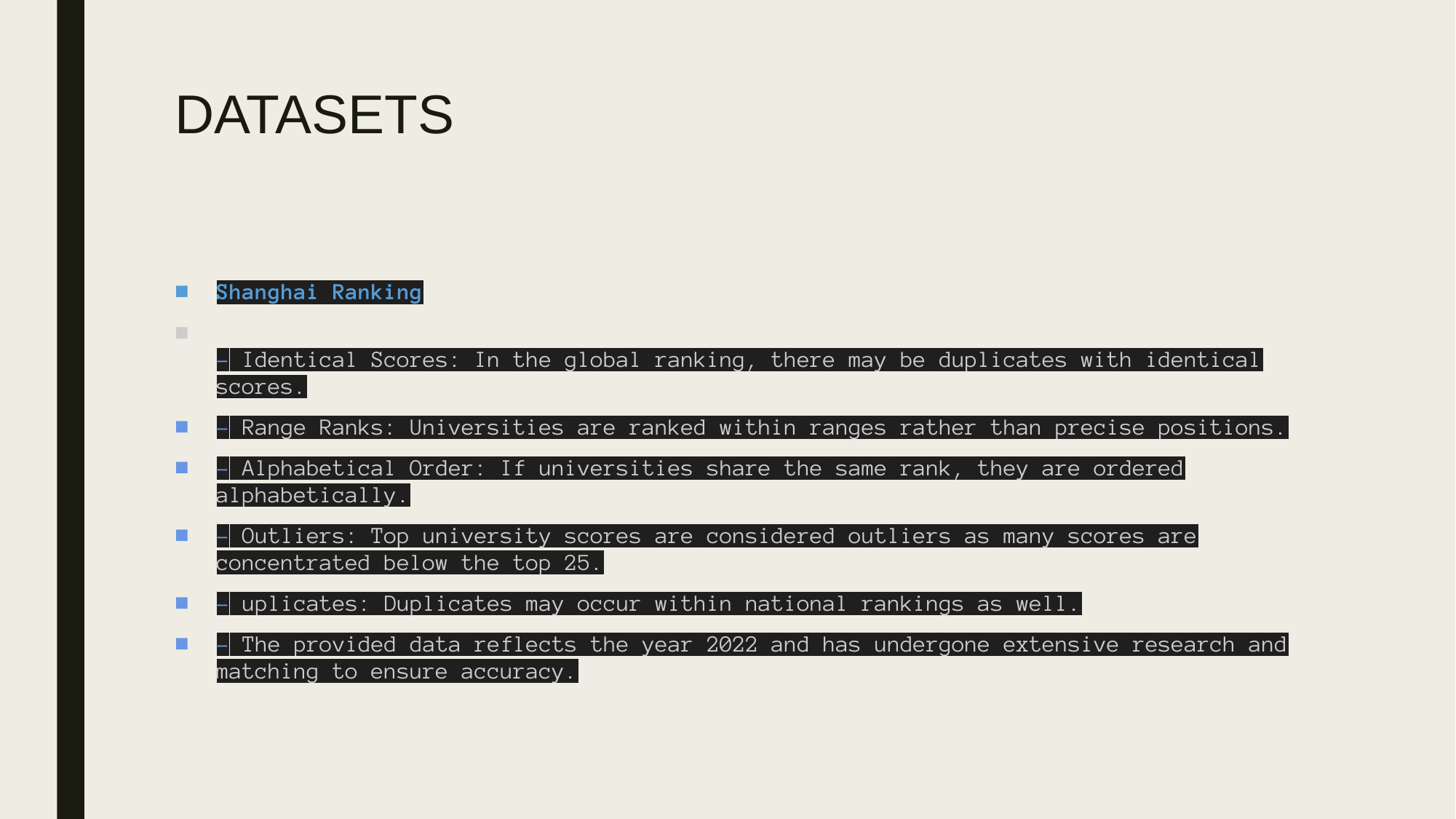

# DATASETS
Shanghai Ranking
- Identical Scores: In the global ranking, there may be duplicates with identical scores.
- Range Ranks: Universities are ranked within ranges rather than precise positions.
- Alphabetical Order: If universities share the same rank, they are ordered alphabetically.
- Outliers: Top university scores are considered outliers as many scores are concentrated below the top 25.
- uplicates: Duplicates may occur within national rankings as well.
- The provided data reflects the year 2022 and has undergone extensive research and matching to ensure accuracy.